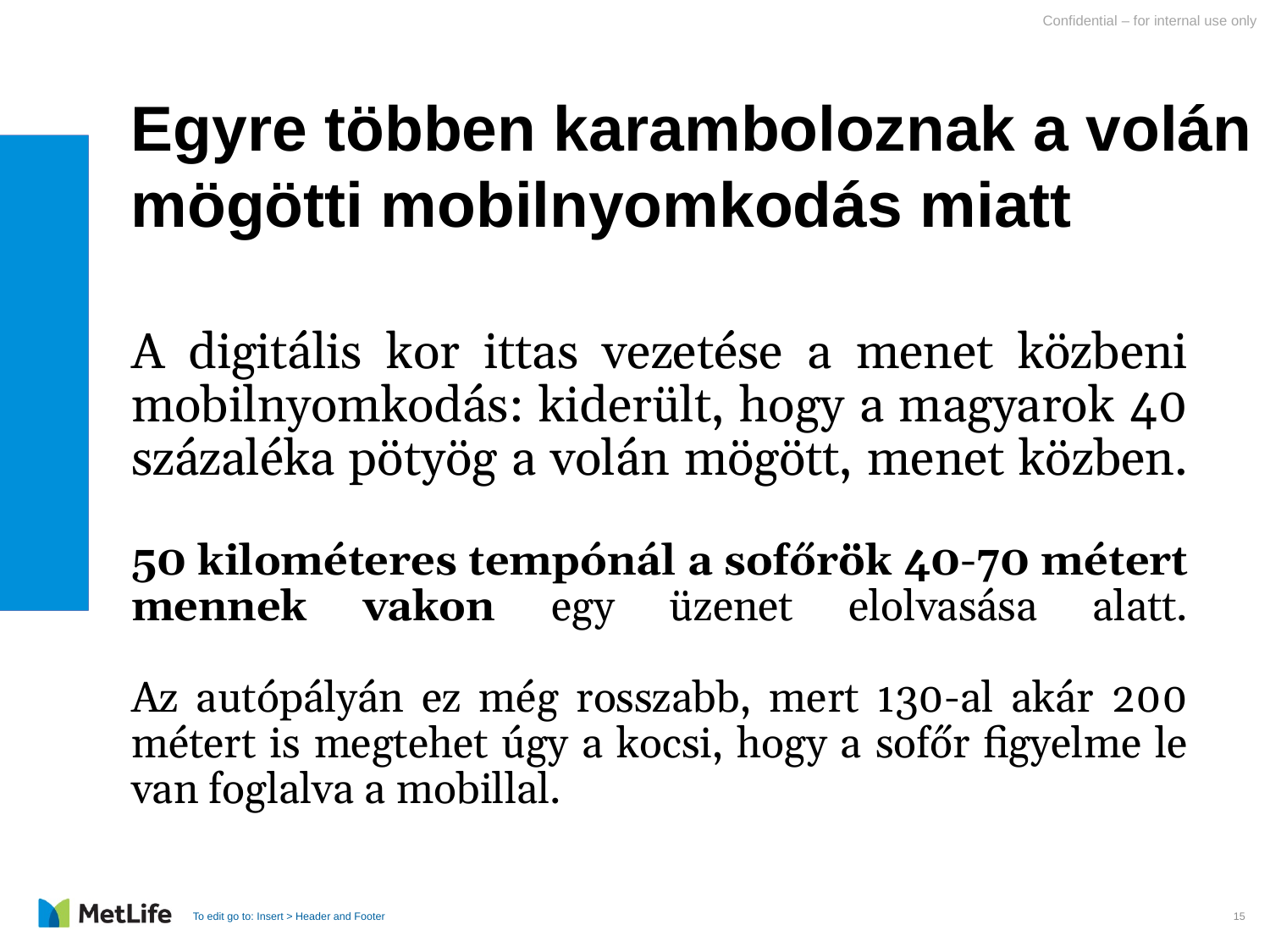

Egyre többen karamboloznak a volán mögötti mobilnyomkodás miatt
# A digitális kor ittas vezetése a menet közbeni mobilnyomkodás: kiderült, hogy a magyarok 40 százaléka pötyög a volán mögött, menet közben. 50 kilométeres tempónál a sofőrök 40-70 métert mennek vakon egy üzenet elolvasása alatt. Az autópályán ez még rosszabb, mert 130-al akár 200 métert is megtehet úgy a kocsi, hogy a sofőr figyelme le van foglalva a mobillal.
15
To edit go to: Insert > Header and Footer